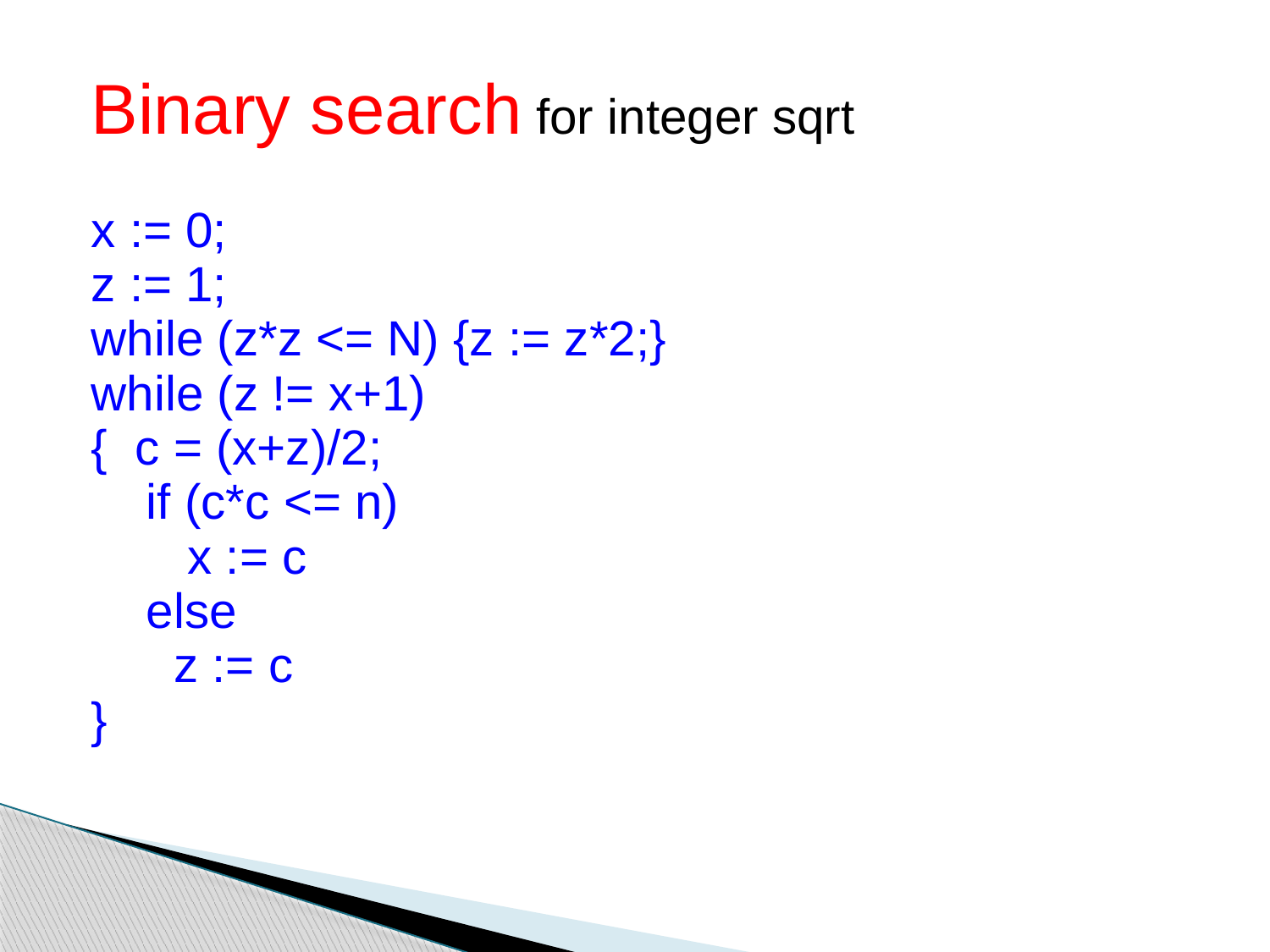

Binary search for integer sqrt

x := 0;
z := 1;
while (z*z <= N) {z := z*2;}
while (z != x+1)
{  c = (x+z)/2;
    if (c*c <= n)
       x := c
    else
      z := c
}